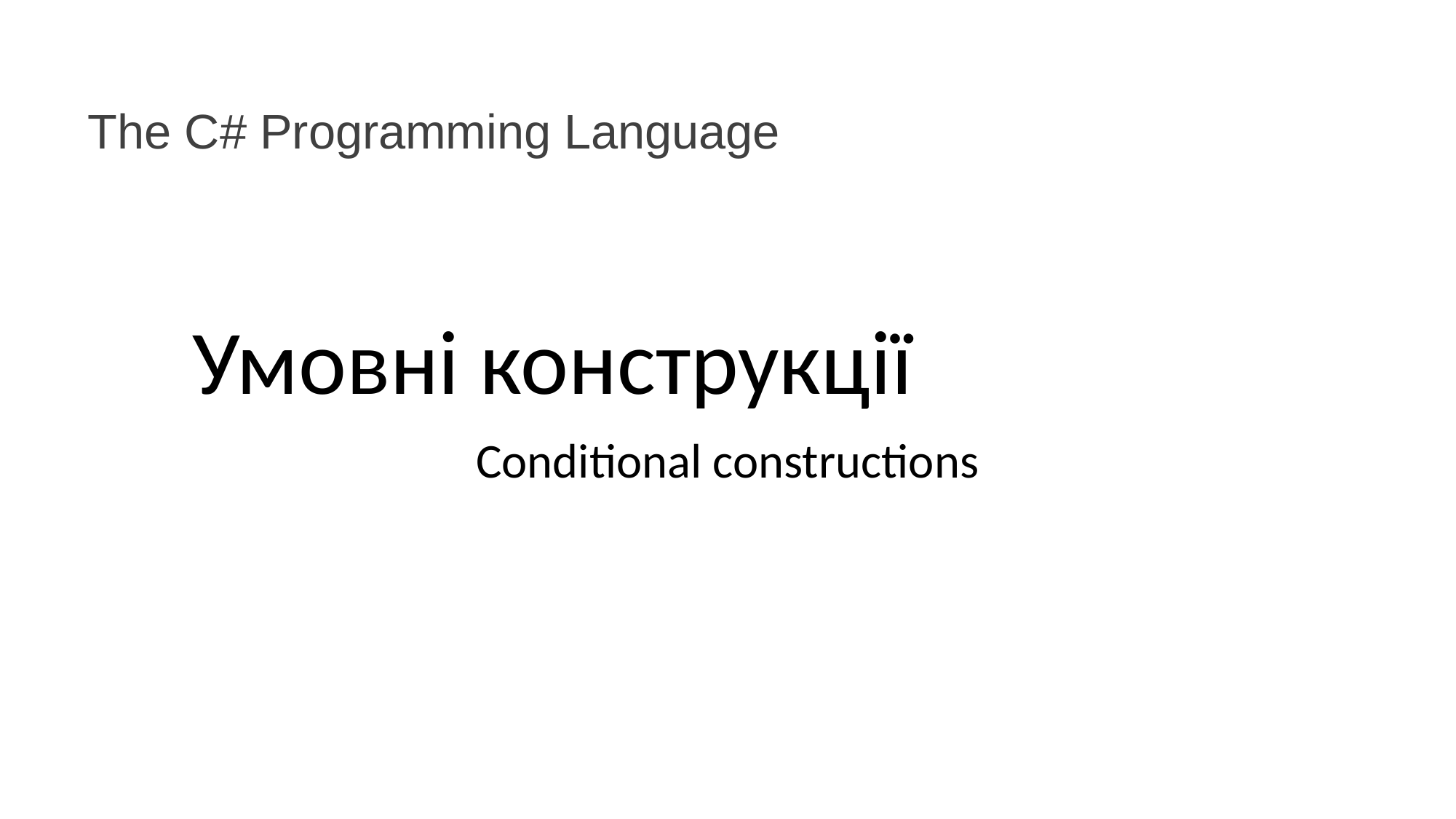

The C# Programming Language
# Умовні конструкції
Conditional constructions